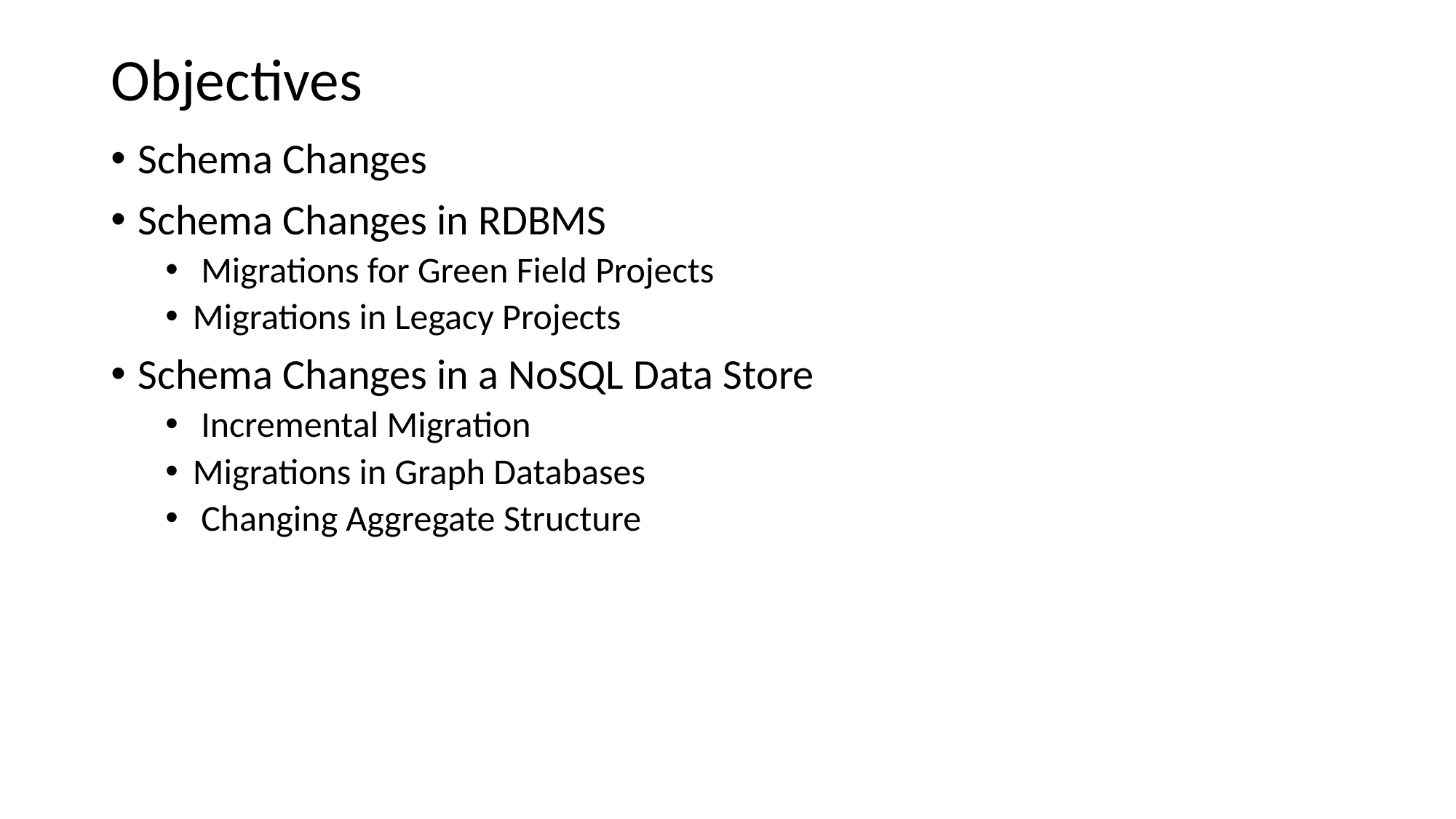

# Objectives
Schema Changes
Schema Changes in RDBMS
 Migrations for Green Field Projects
Migrations in Legacy Projects
Schema Changes in a NoSQL Data Store
 Incremental Migration
Migrations in Graph Databases
 Changing Aggregate Structure